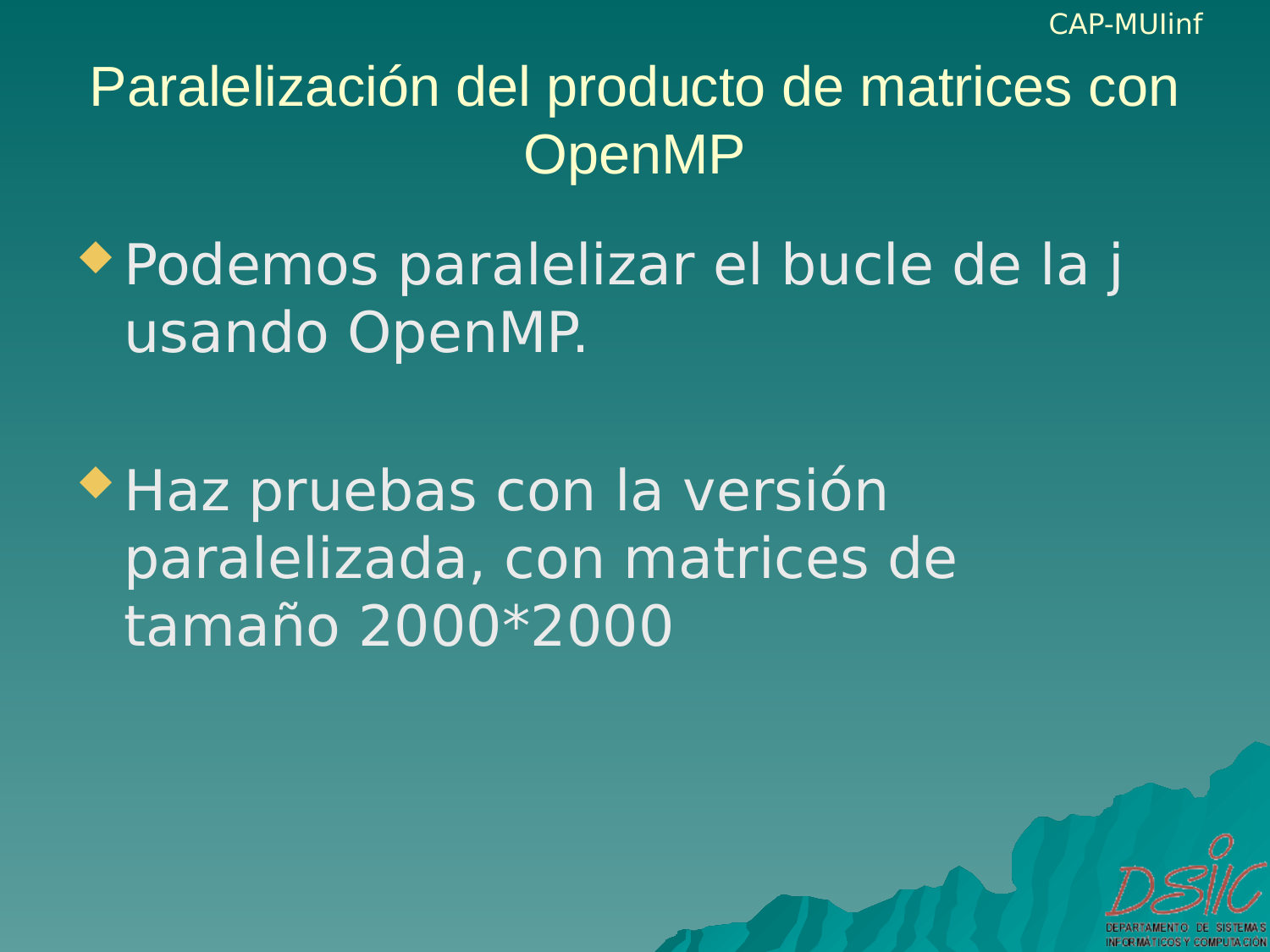

# Paralelización del producto de matrices con OpenMP
Podemos paralelizar el bucle de la j usando OpenMP.

Haz pruebas con la versión paralelizada, con matrices de tamaño 2000*2000